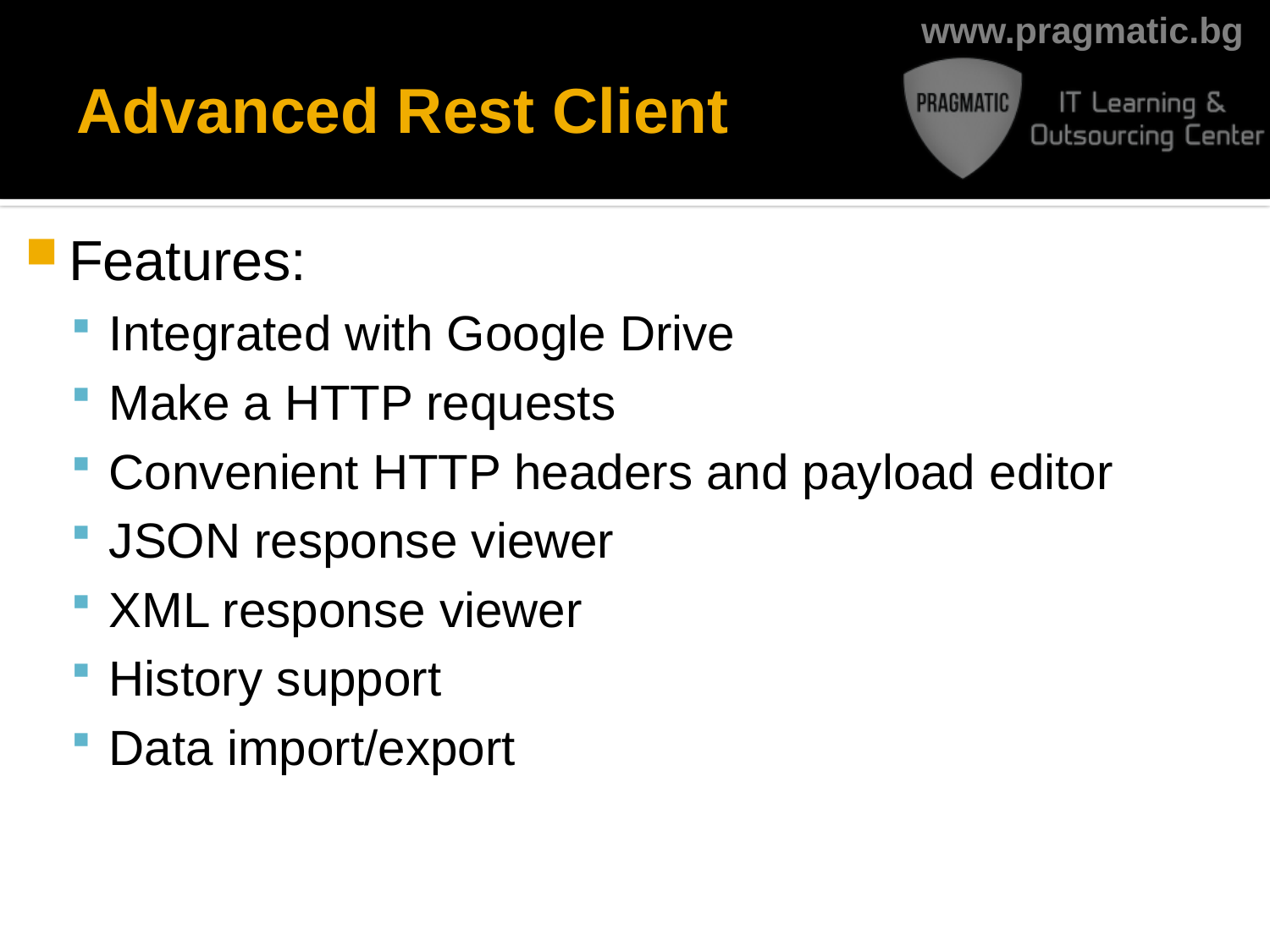

# Advanced Rest Client
Features:
Integrated with Google Drive
Make a HTTP requests
Convenient HTTP headers and payload editor
JSON response viewer
XML response viewer
History support
Data import/export